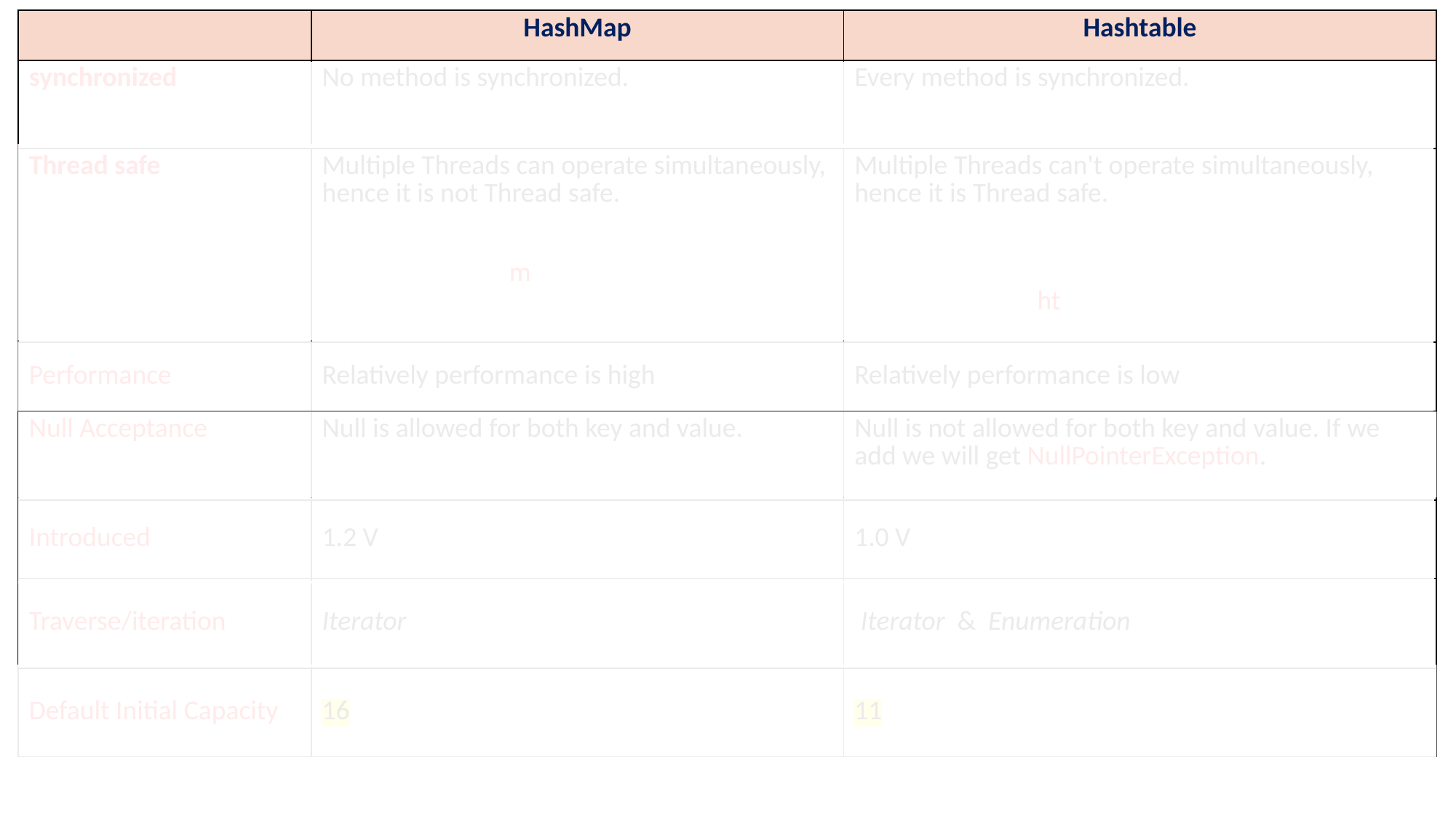

|  | HashMap | Hashtable |
| --- | --- | --- |
| synchronized | No method is synchronized. | Every method is synchronized. |
| Thread safe | Multiple Threads can operate simultaneously, hence it is not Thread safe. | Multiple Threads can't operate simultaneously, hence it is Thread safe. |
| Performance | Relatively performance is high | Relatively performance is low |
| Null Acceptance | Null is allowed for both key and value. | Null is not allowed for both key and value. If we add we will get NullPointerException. |
| Introduced | 1.2 V | 1.0 V |
| Traverse/iteration | Iterator | Iterator  &  Enumeration |
| Default Initial Capacity | 16 | 11 |

m
ht